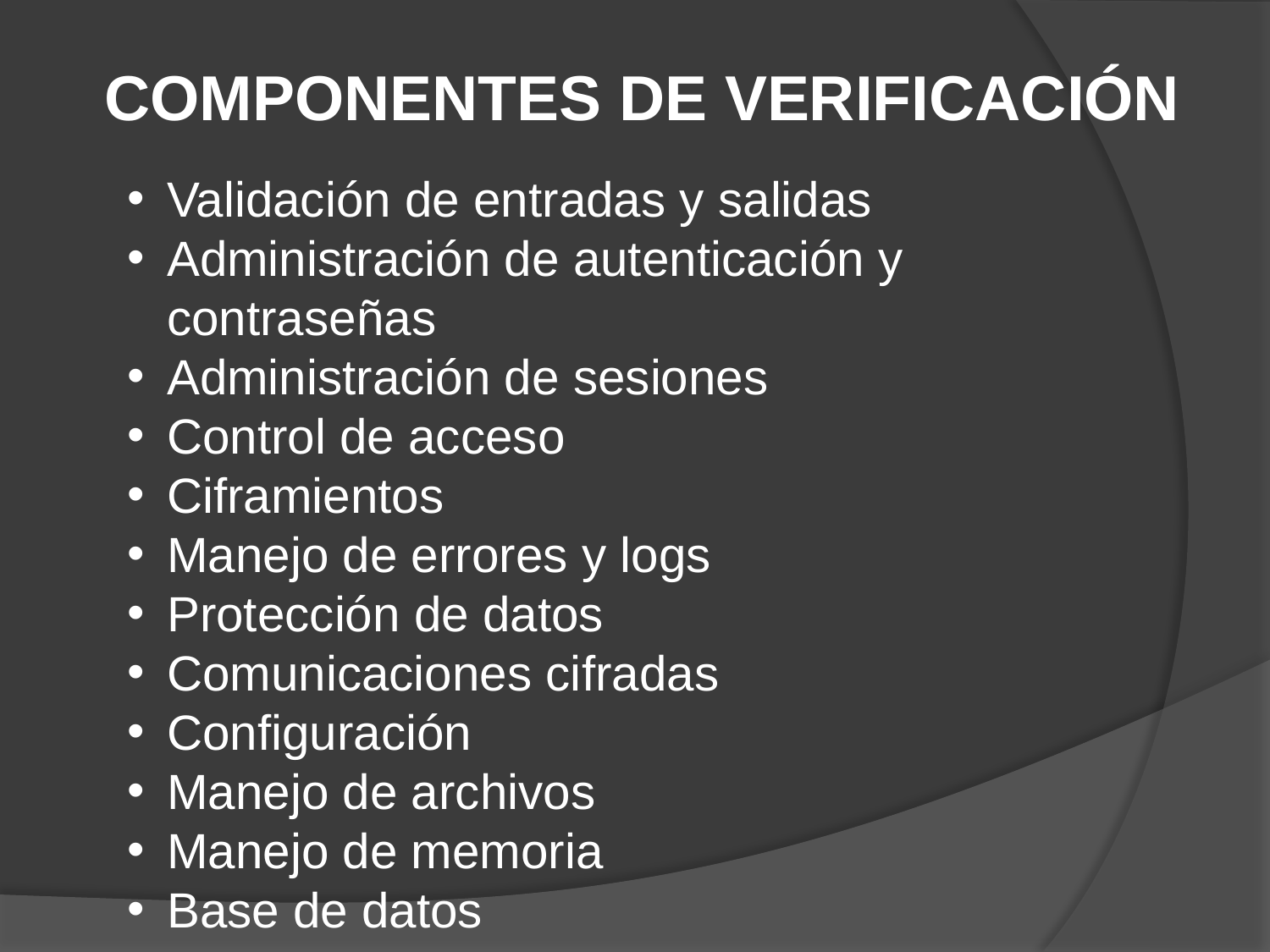

COMPONENTES DE VERIFICACIÓN
Validación de entradas y salidas
Administración de autenticación y contraseñas
Administración de sesiones
Control de acceso
Ciframientos
Manejo de errores y logs
Protección de datos
Comunicaciones cifradas
Configuración
Manejo de archivos
Manejo de memoria
Base de datos